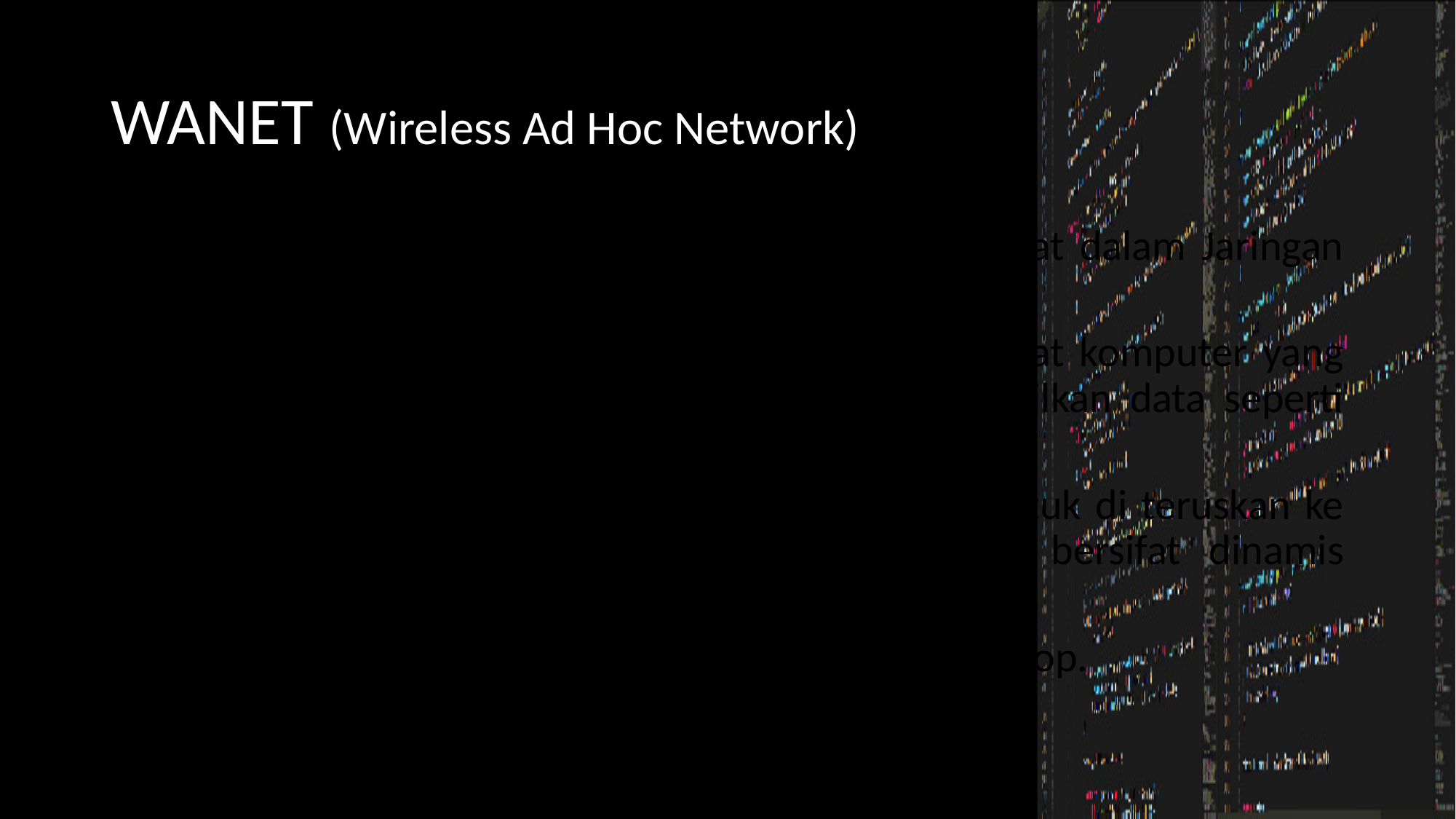

# WANET (Wireless Ad Hoc Network)
WANET adalah suatu jaringan Ad Hoc yang terdapat dalam Jaringan Wireless pada perangkat komputer atau laptop.
Node (Titik Jaringan) bisa di artikan suatu perangkat komputer yang mengirim data, menerima data ataupun menghasilkan data seperti Client dan Server dalam jaringan.
Node dalam WANET akan menghasilkan simpul untuk di teruskan ke Node lain yang artinya penentuan Node yang bersifat dinamis berdasarkan konektivitas jaringan.
Penerapan : Ad Hoc yang di buat dari Laptop ke Laptop.